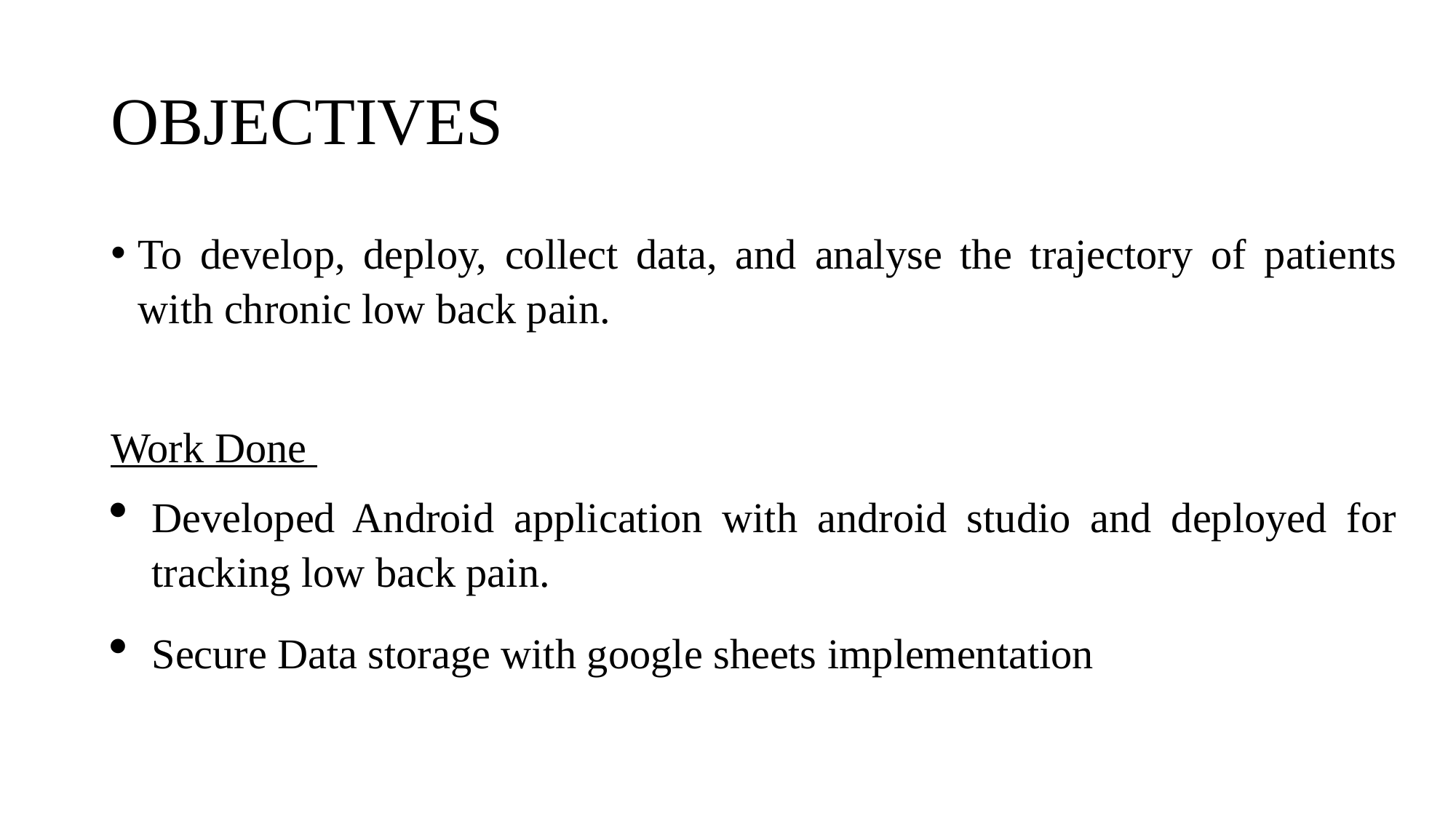

# OBJECTIVES
To develop, deploy, collect data, and analyse the trajectory of patients with chronic low back pain.

Work Done
Developed Android application with android studio and deployed for tracking low back pain.
Secure Data storage with google sheets implementation